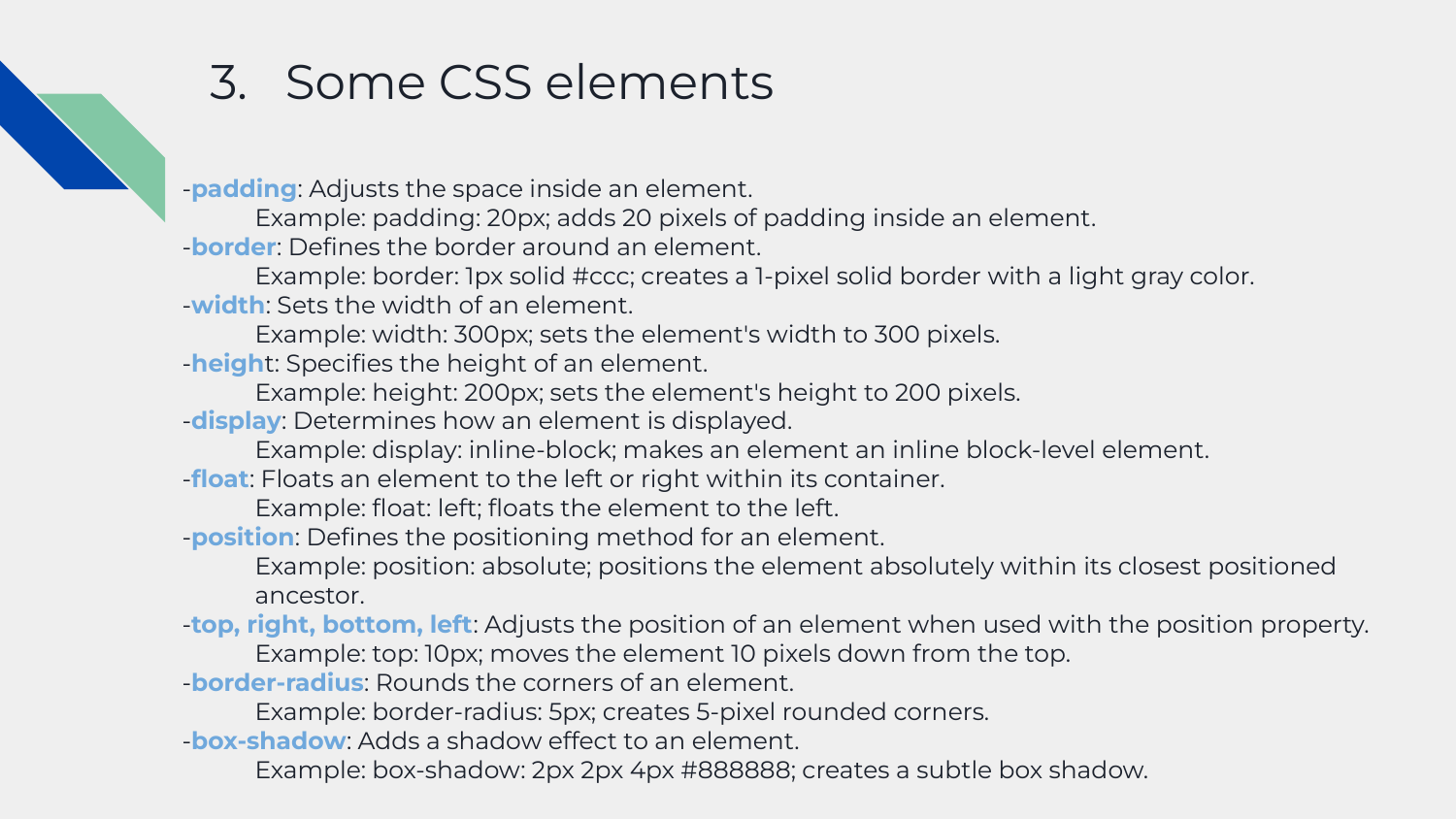

# 3.   Some CSS elements

-padding: Adjusts the space inside an element.
Example: padding: 20px; adds 20 pixels of padding inside an element.
-border: Defines the border around an element.
Example: border: 1px solid #ccc; creates a 1-pixel solid border with a light gray color.
-width: Sets the width of an element.
Example: width: 300px; sets the element's width to 300 pixels.
-height: Specifies the height of an element.
Example: height: 200px; sets the element's height to 200 pixels.
-display: Determines how an element is displayed.
Example: display: inline-block; makes an element an inline block-level element.
-float: Floats an element to the left or right within its container.
Example: float: left; floats the element to the left.
-position: Defines the positioning method for an element.
Example: position: absolute; positions the element absolutely within its closest positioned ancestor.
-top, right, bottom, left: Adjusts the position of an element when used with the position property.
Example: top: 10px; moves the element 10 pixels down from the top.
-border-radius: Rounds the corners of an element.
Example: border-radius: 5px; creates 5-pixel rounded corners.
-box-shadow: Adds a shadow effect to an element.
Example: box-shadow: 2px 2px 4px #888888; creates a subtle box shadow.